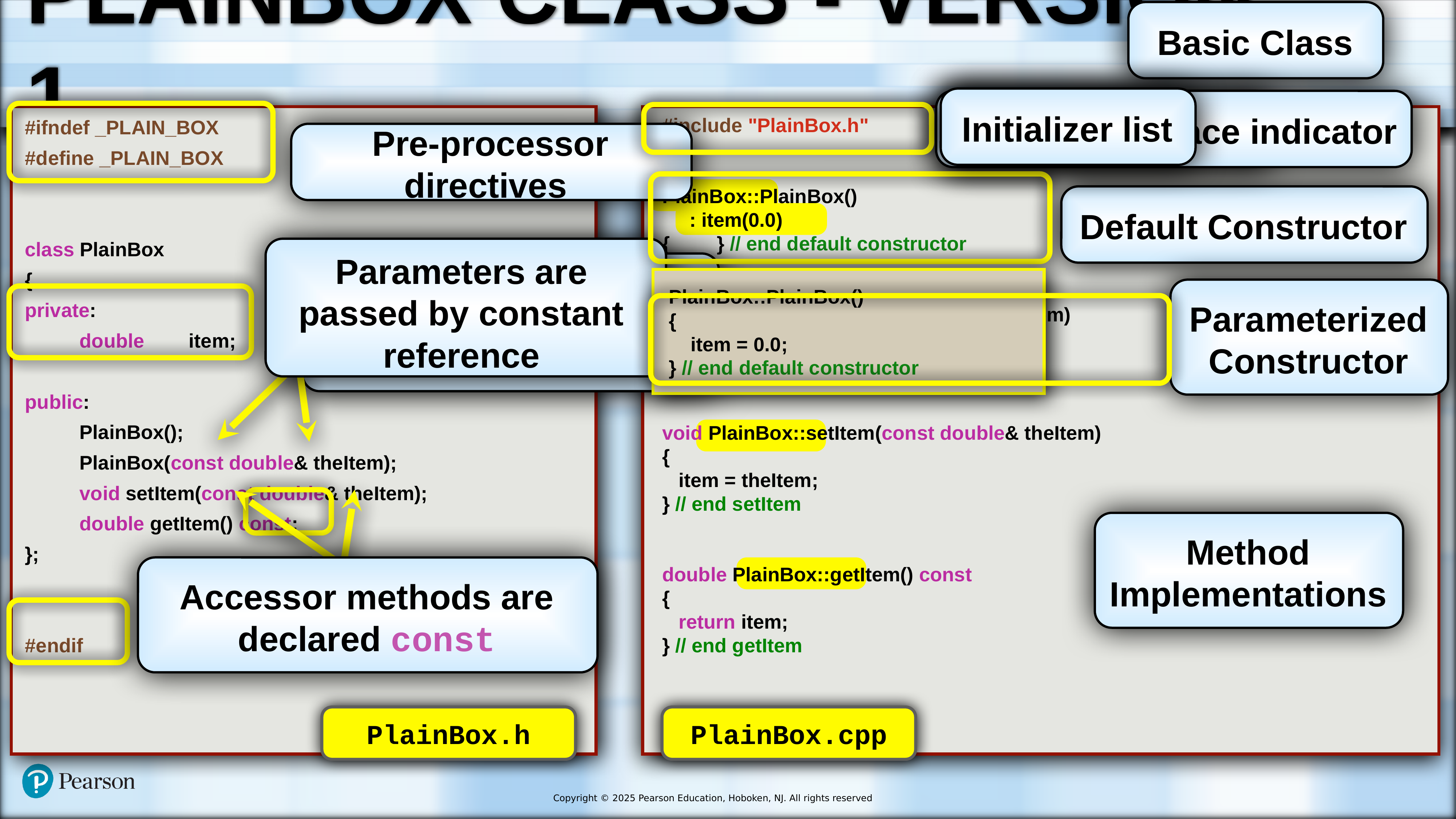

# PlainBox Class - Version 1

Basic Class

Initializer list

Class namespace indicator

Include header file

#include "PlainBox.h"

PlainBox::PlainBox()
: item(0.0)
{	} // end default constructor

PlainBox::PlainBox(const double& theItem)
: item(theItem);
{	} // end constructor

void PlainBox::setItem(const double& theItem)
{
   item = theItem;
} // end setItem

double PlainBox::getItem() const
{
   return item;
} // end getItem
#ifndef _PLAIN_BOX
#define _PLAIN_BOX

class PlainBox
{
private:
	double	item;

public:
	PlainBox();
	PlainBox(const double& theItem);
	void setItem(const double& theItem);
	double getItem() const;
};

#endif

Pre-processor directives

Default Constructor

Parameters are passed by constant reference

All data fields declared private

PlainBox::PlainBox()
{
    item = 0.0;
} // end default constructor

Parameterized Constructor

Method Implementations

Accessor methods are declared const

PlainBox.h
PlainBox.cpp